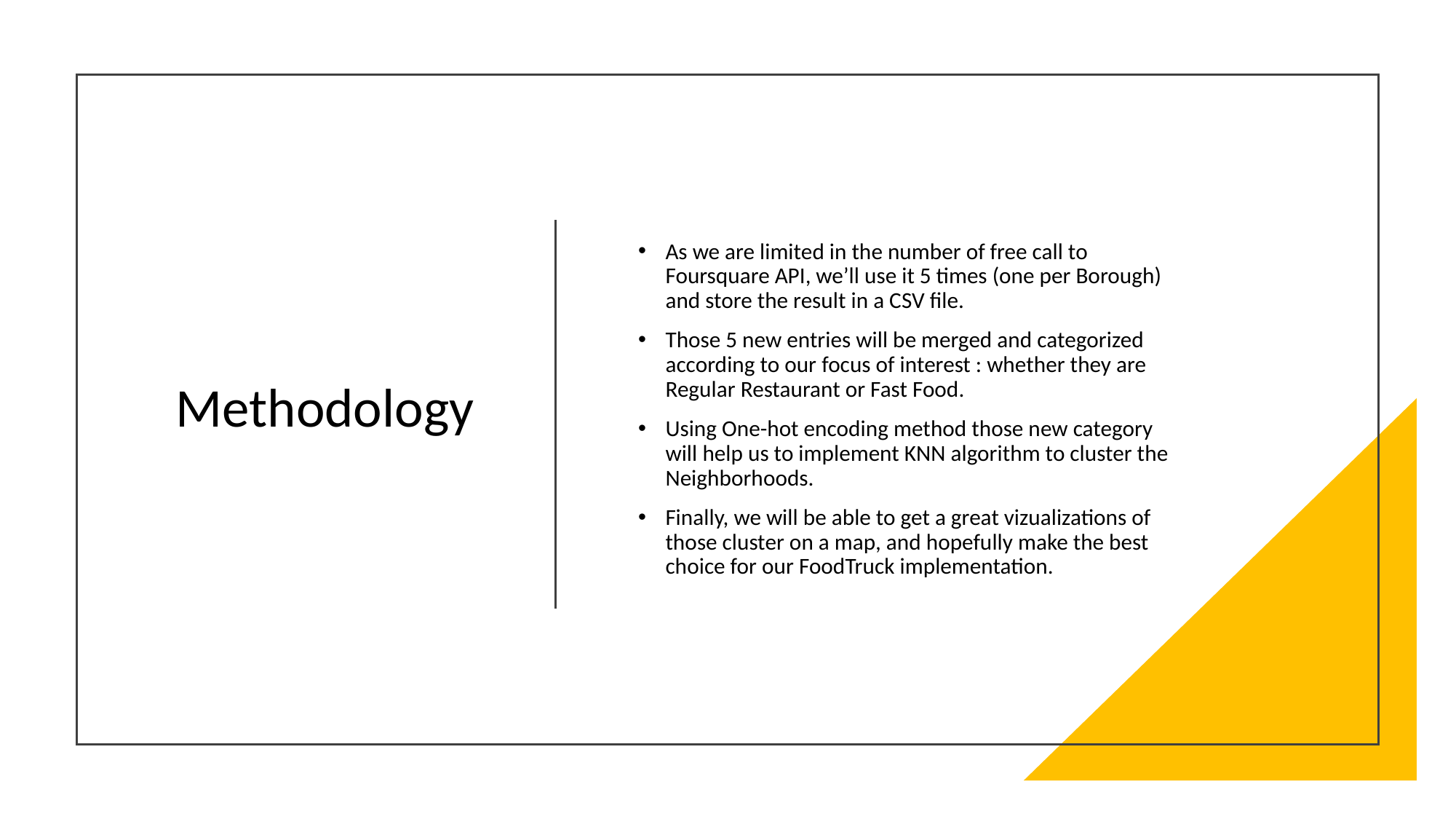

# Methodology
As we are limited in the number of free call to Foursquare API, we’ll use it 5 times (one per Borough) and store the result in a CSV file.
Those 5 new entries will be merged and categorized according to our focus of interest : whether they are Regular Restaurant or Fast Food.
Using One-hot encoding method those new category will help us to implement KNN algorithm to cluster the Neighborhoods.
Finally, we will be able to get a great vizualizations of those cluster on a map, and hopefully make the best choice for our FoodTruck implementation.